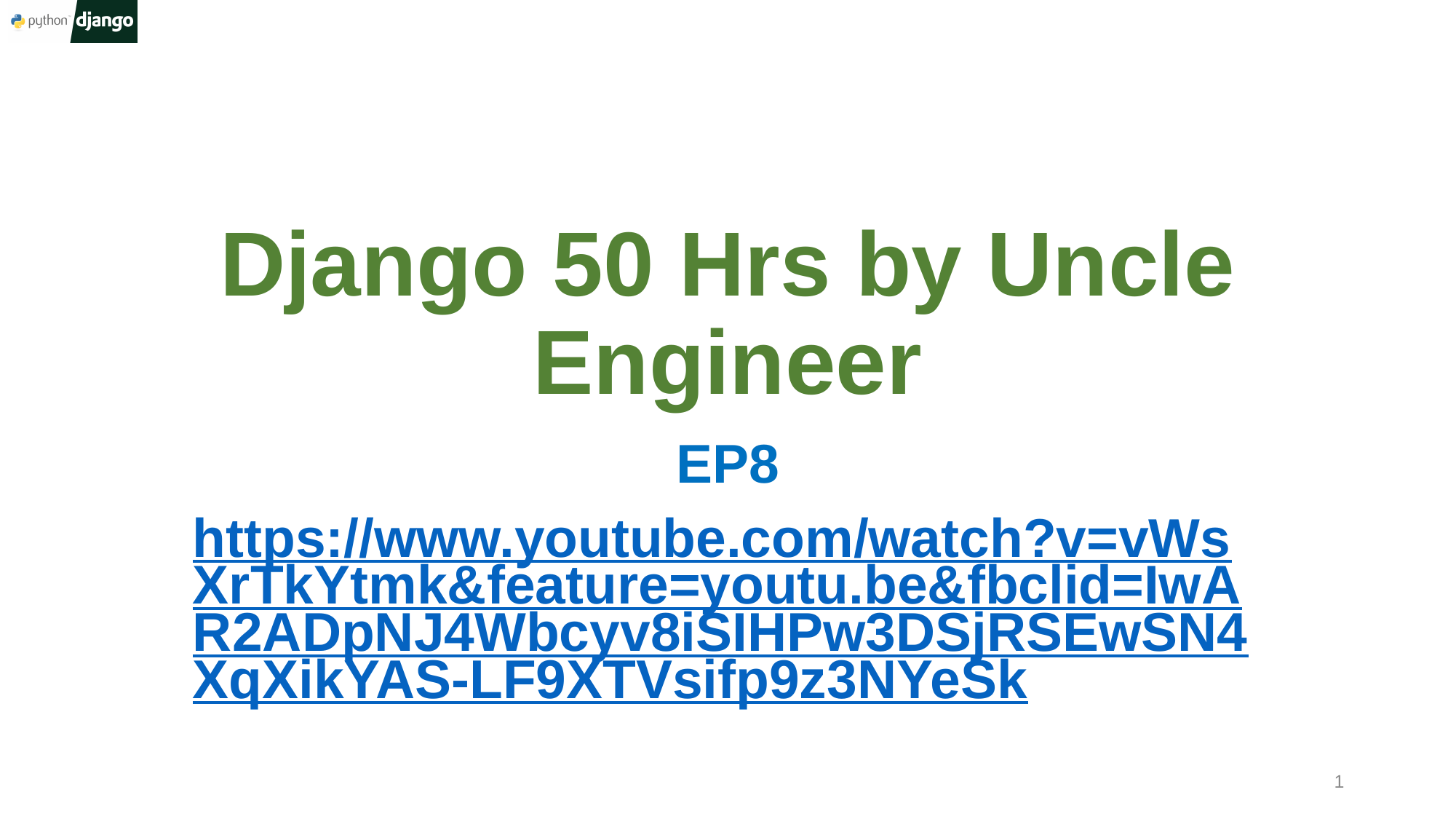

# Django 50 Hrs by Uncle Engineer
EP8
https://www.youtube.com/watch?v=vWsXrTkYtmk&feature=youtu.be&fbclid=IwAR2ADpNJ4Wbcyv8iSIHPw3DSjRSEwSN4XqXikYAS-LF9XTVsifp9z3NYeSk
1